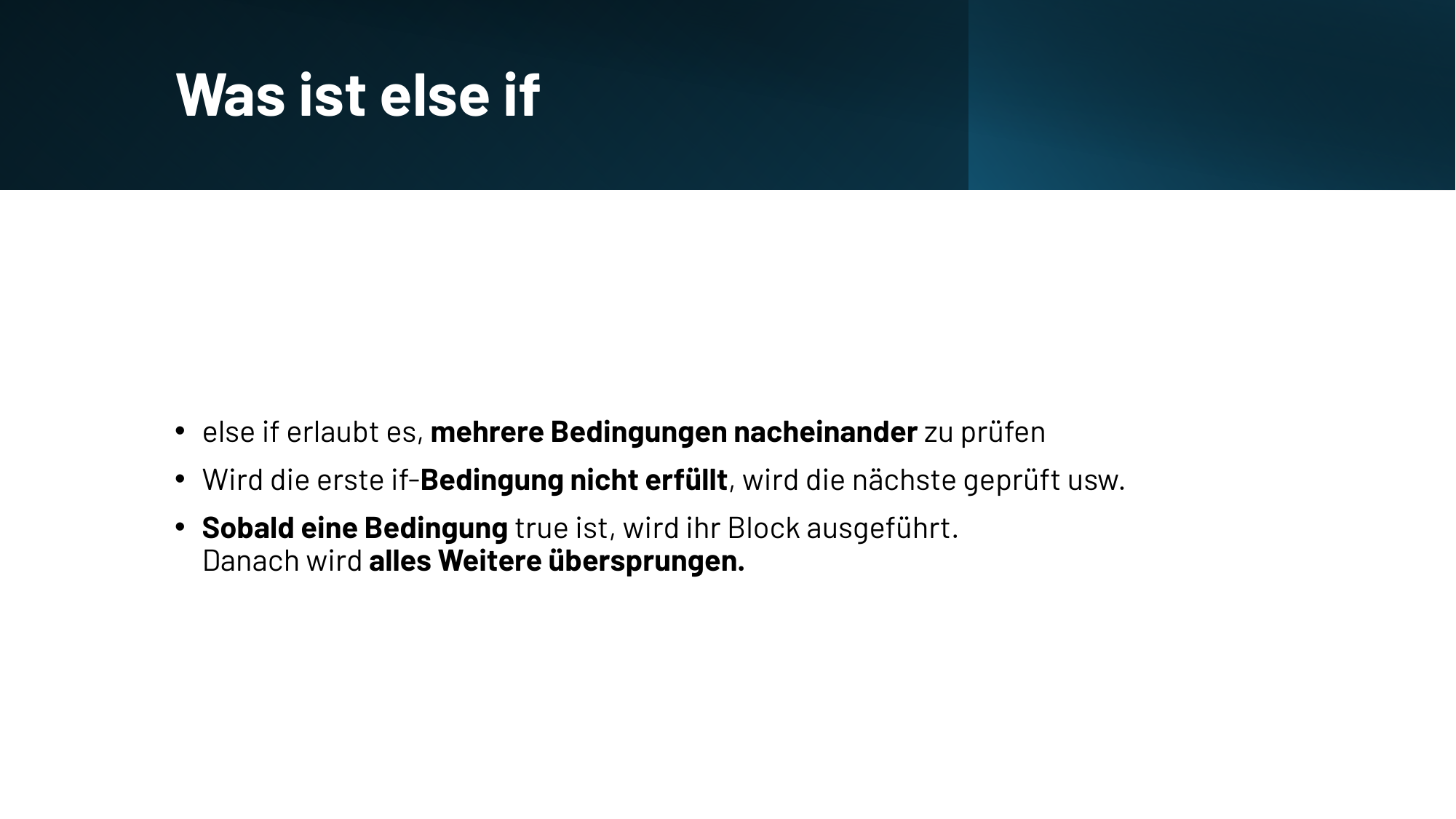

# Was ist else if
else if erlaubt es, mehrere Bedingungen nacheinander zu prüfen
Wird die erste if-Bedingung nicht erfüllt, wird die nächste geprüft usw.
Sobald eine Bedingung true ist, wird ihr Block ausgeführt.
Danach wird alles Weitere übersprungen.